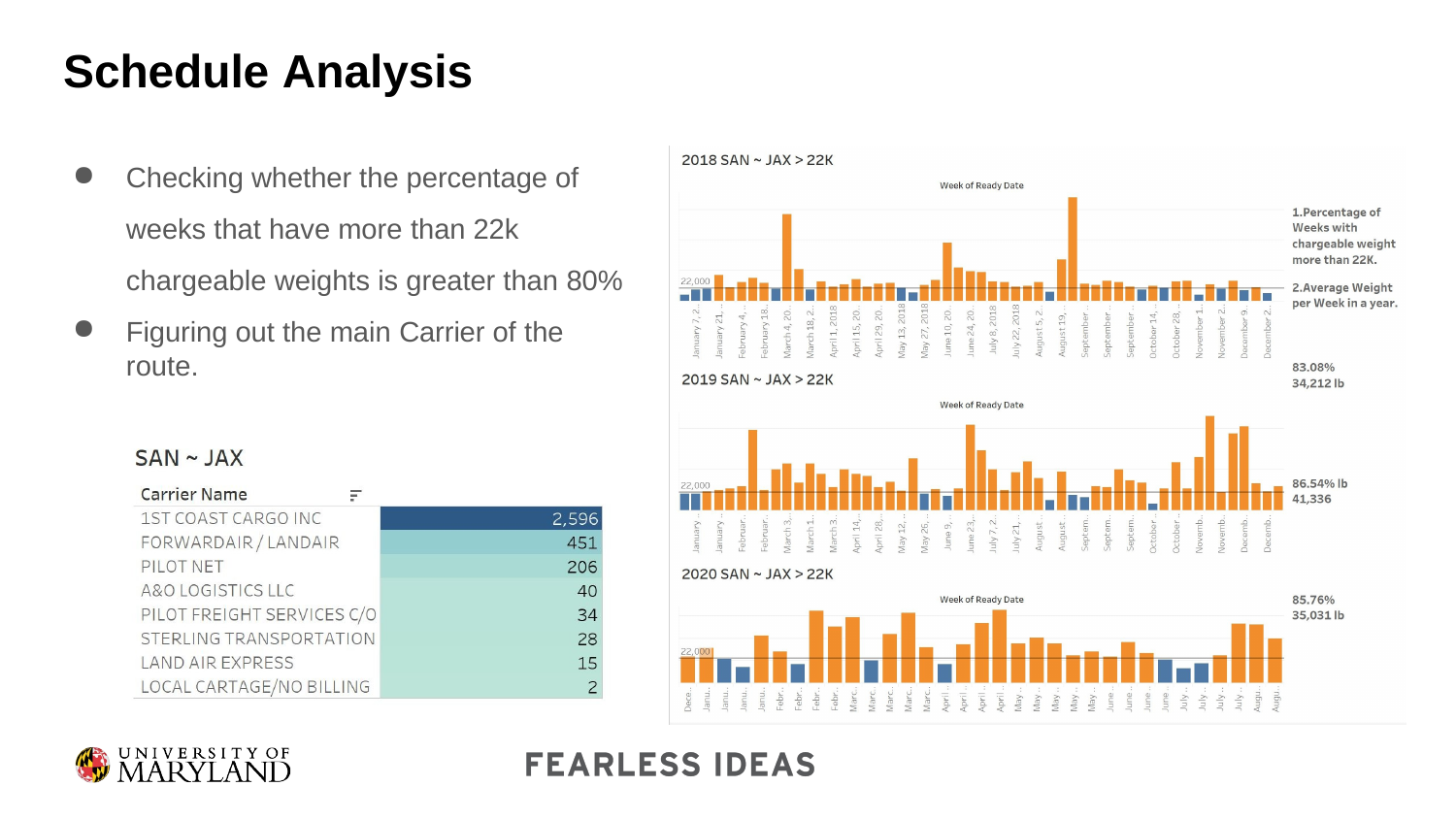

# Schedule Analysis
Checking whether the percentage of  weeks that have more than 22k  chargeable weights is greater than 80%
Figuring out the main Carrier of the route.